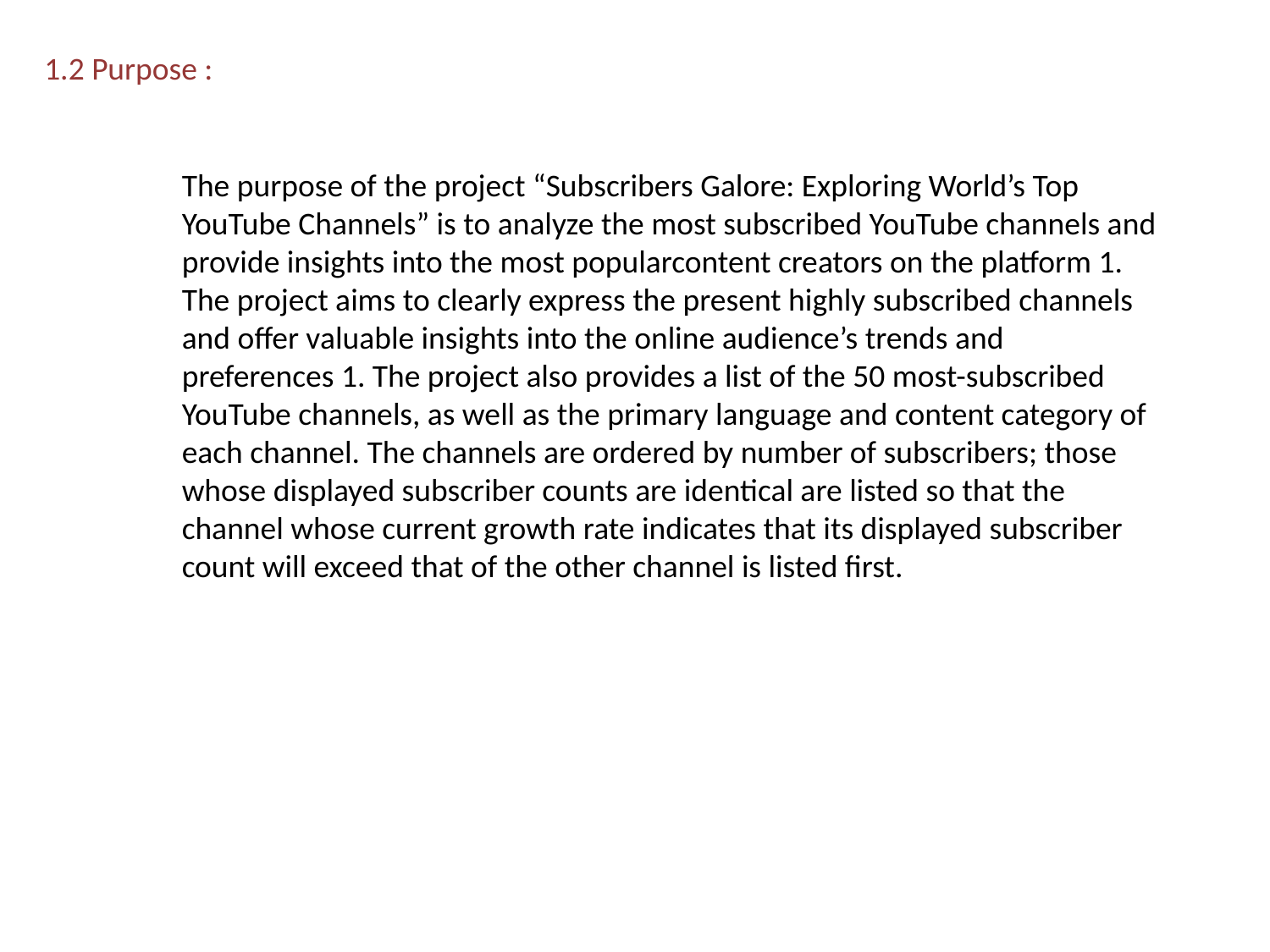

1.2 Purpose :
The purpose of the project “Subscribers Galore: Exploring World’s Top YouTube Channels” is to analyze the most subscribed YouTube channels and provide insights into the most popularcontent creators on the platform 1. The project aims to clearly express the present highly subscribed channels and offer valuable insights into the online audience’s trends and preferences 1. The project also provides a list of the 50 most-subscribed YouTube channels, as well as the primary language and content category of each channel. The channels are ordered by number of subscribers; those whose displayed subscriber counts are identical are listed so that the channel whose current growth rate indicates that its displayed subscriber count will exceed that of the other channel is listed first.